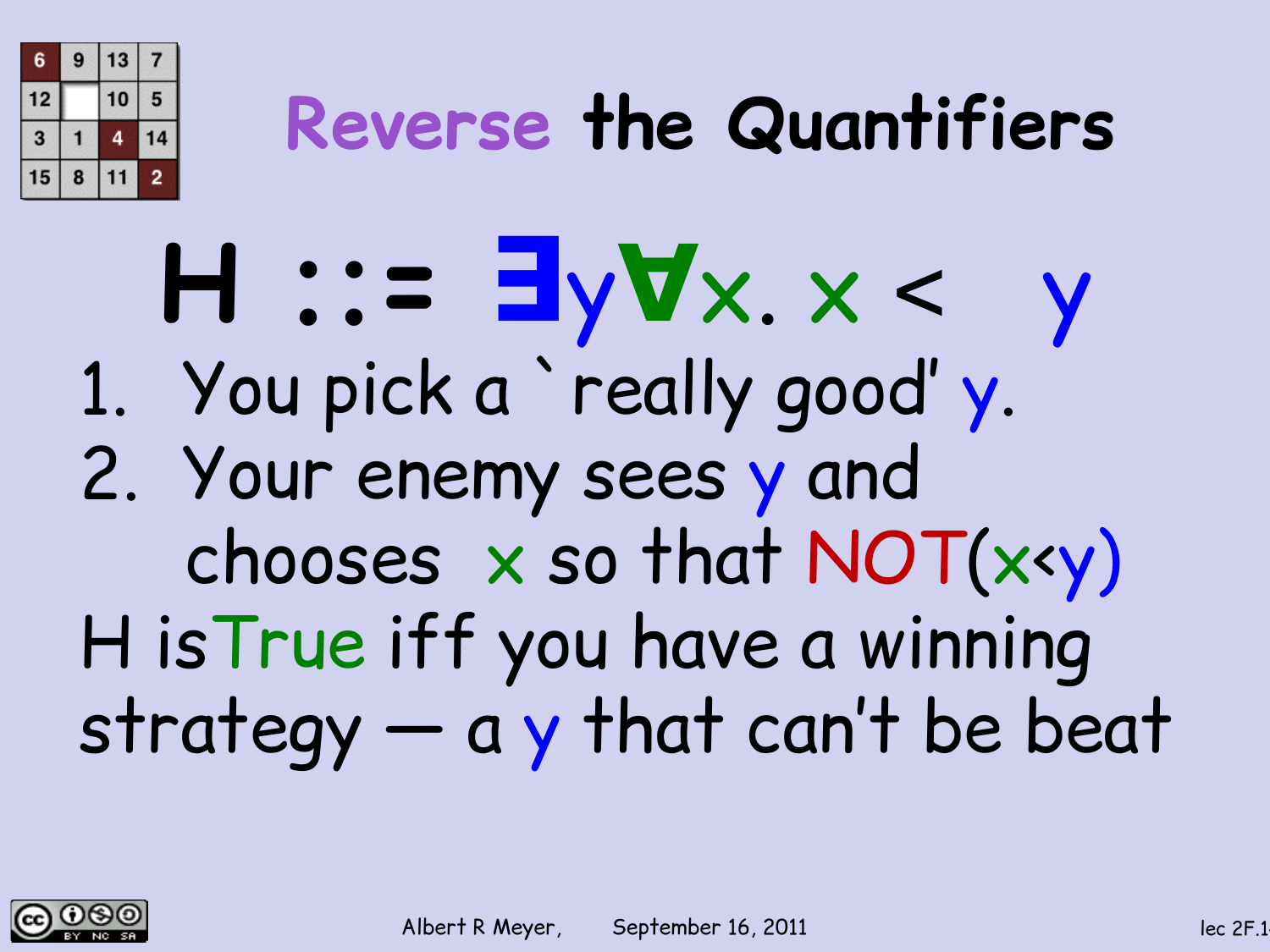

# Reverse the Quantifiers
H ::= ∃y∀x. x <  y
You pick a `really good’ y.
Your enemy sees y and
     chooses  x so that NOT(x<y)
H isTrue iff you have a winning
strategy — a y that can’t be beat